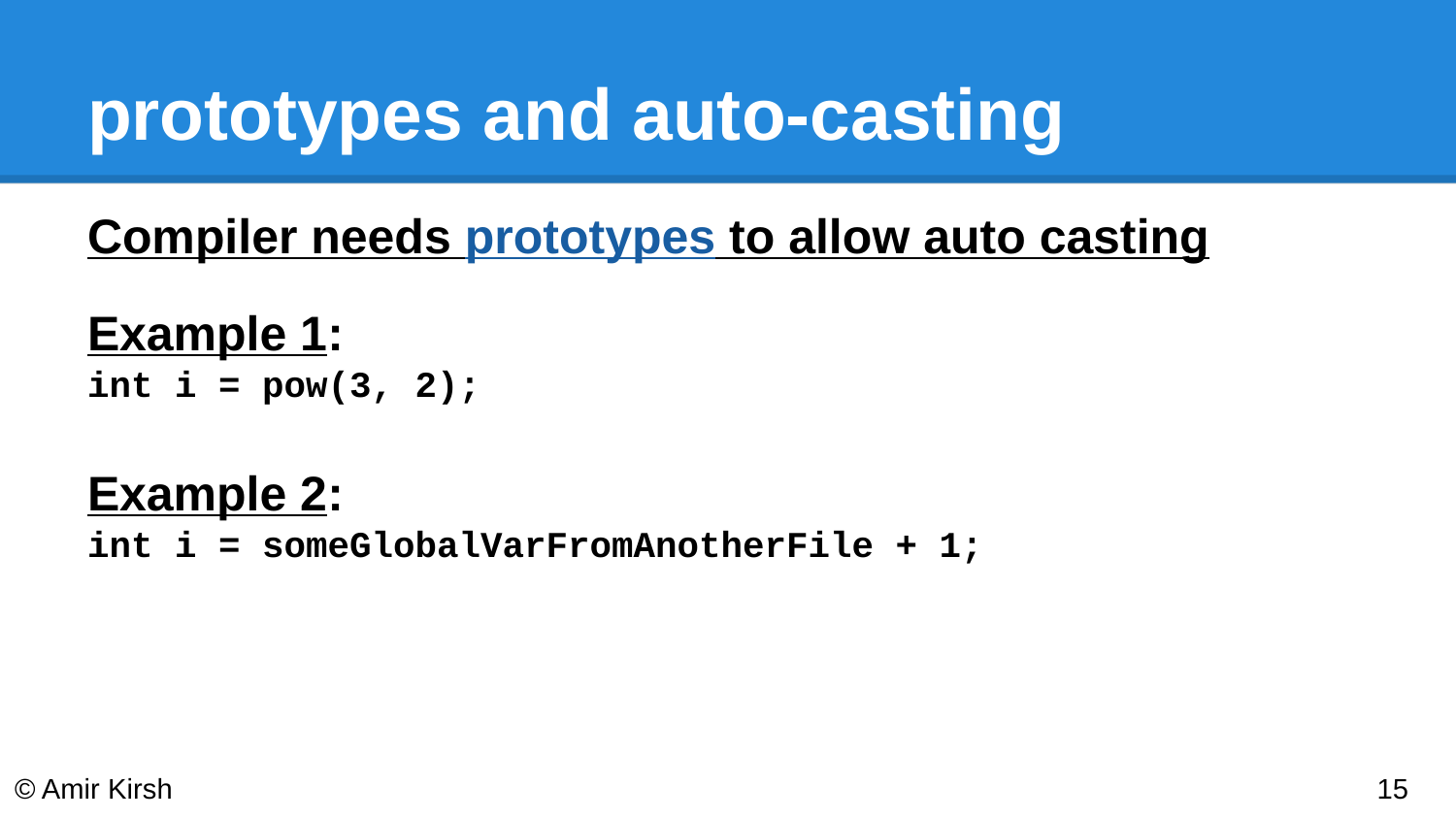

# prototypes and auto-casting
Compiler needs prototypes to allow auto casting

Example 1:
int i = pow(3, 2);

Example 2:
int i = someGlobalVarFromAnotherFile + 1;
© Amir Kirsh
15